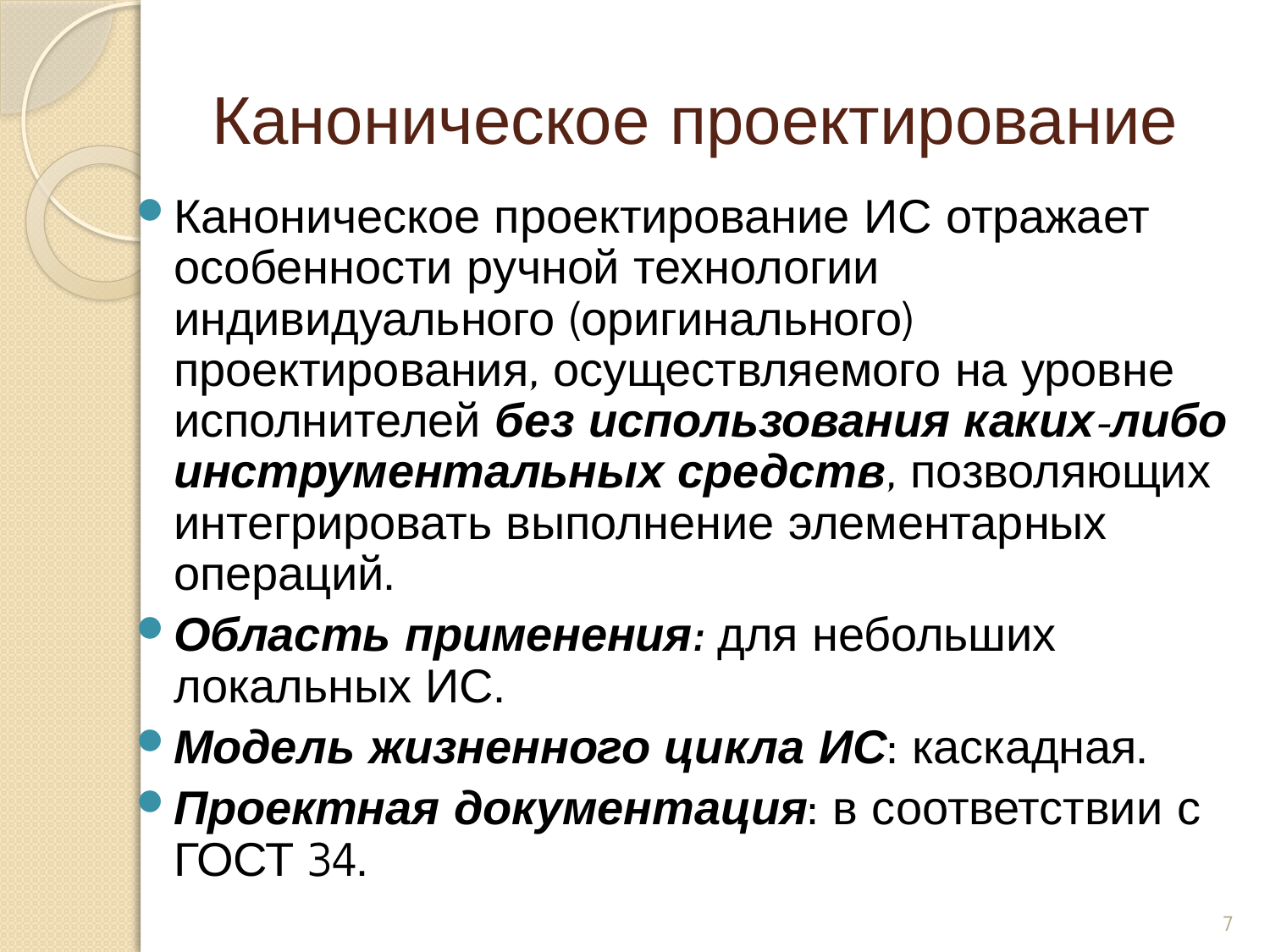

# Каноническое проектирование
Каноническое проектирование ИС отражает особенности ручной технологии индивидуального (оригинального) проектирования, осуществляемого на уровне исполнителей без использования каких-либо инструментальных средств, позволяющих интегрировать выполнение элементарных операций.
Область применения: для небольших локальных ИС.
Модель жизненного цикла ИС: каскадная.
Проектная документация: в соответствии с ГОСТ 34.
7